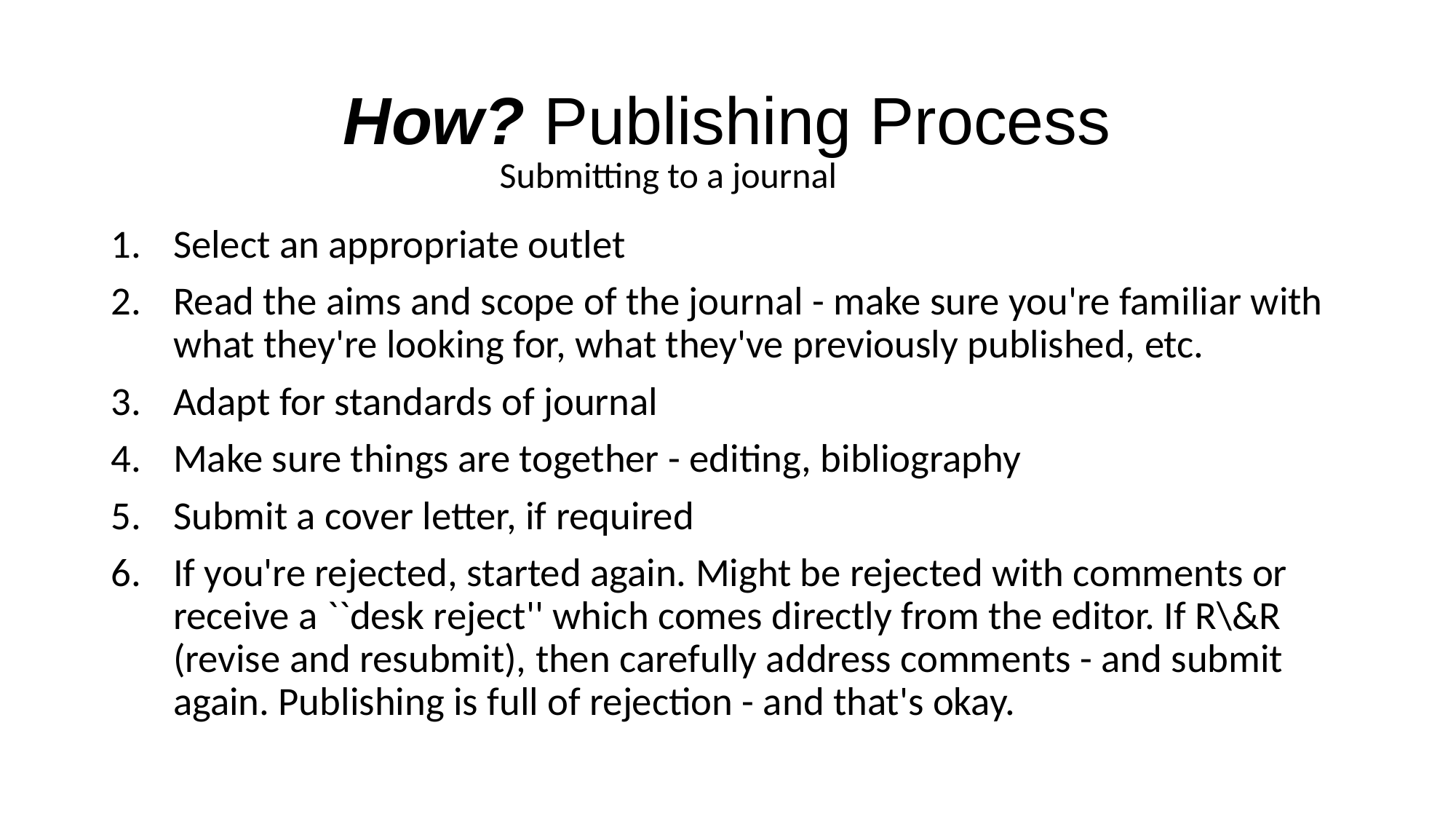

# How? Publishing Process
Submitting to a journal
Select an appropriate outlet
Read the aims and scope of the journal - make sure you're familiar with what they're looking for, what they've previously published, etc.
Adapt for standards of journal
Make sure things are together - editing, bibliography
Submit a cover letter, if required
If you're rejected, started again. Might be rejected with comments or receive a ``desk reject'' which comes directly from the editor. If R\&R (revise and resubmit), then carefully address comments - and submit again. Publishing is full of rejection - and that's okay.